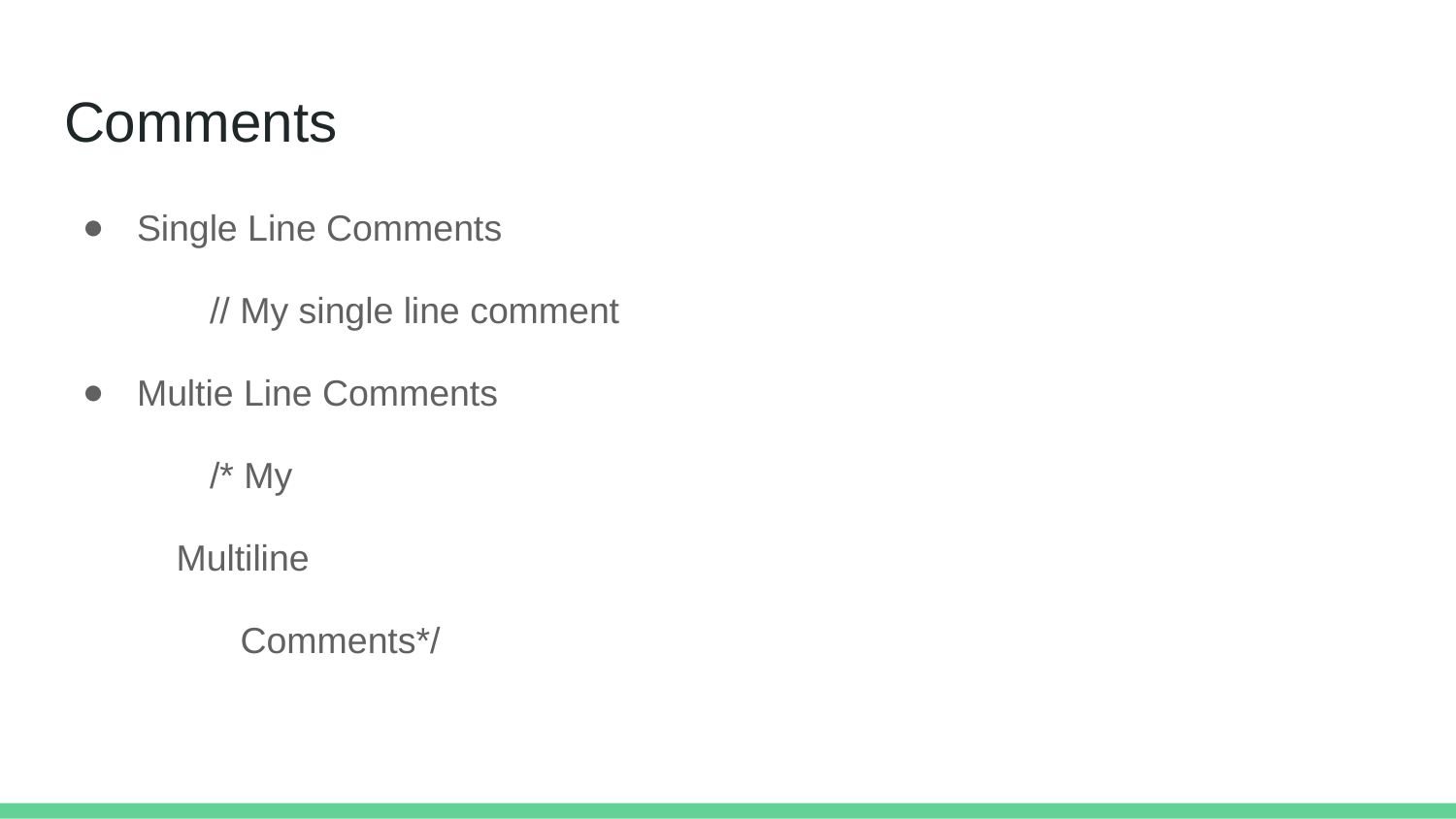

# Comments
Single Line Comments
    	// My single line comment
Multie Line Comments
    	/* My
           Multiline
	   Comments*/